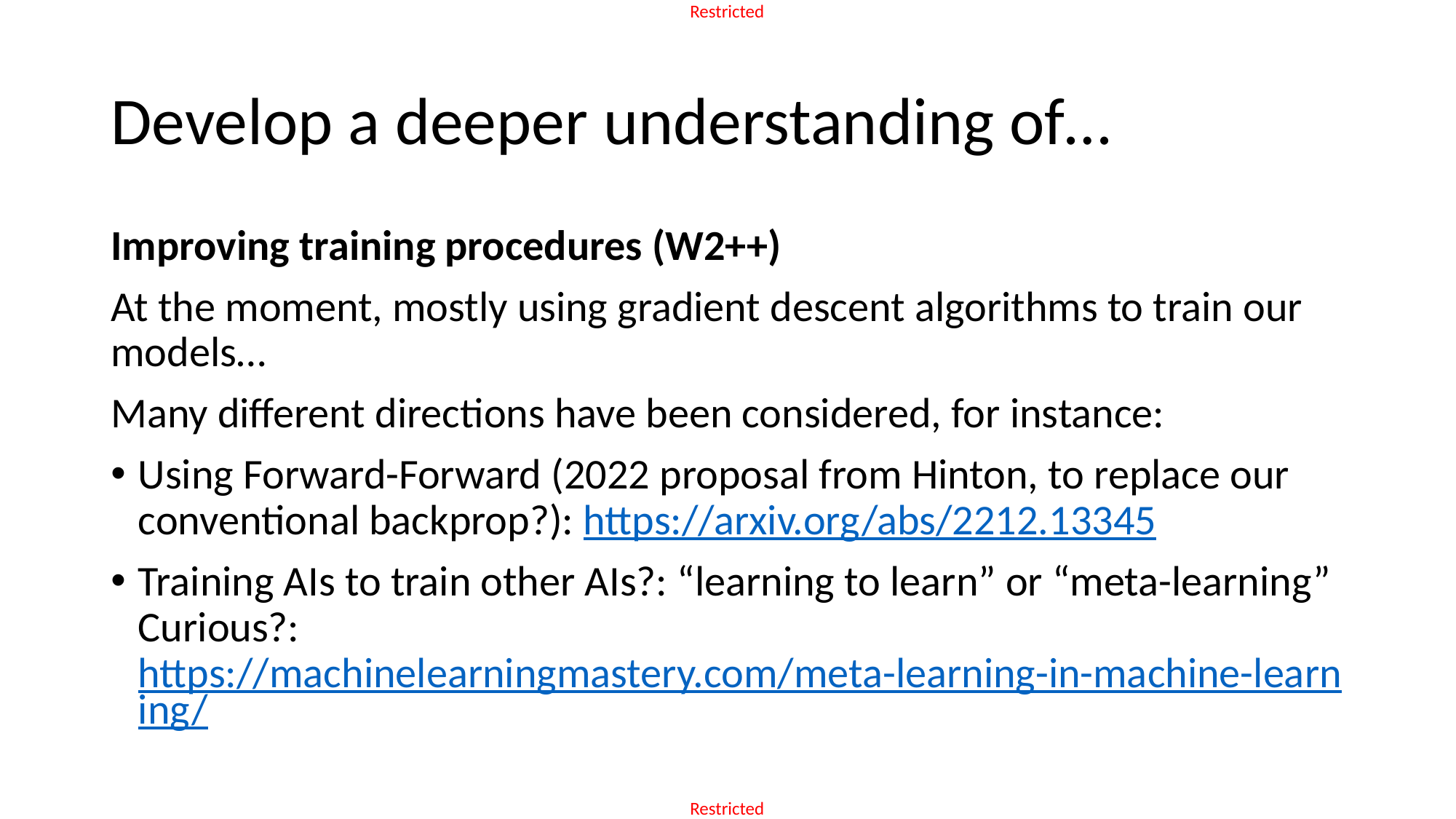

# Develop a deeper understanding of…
Improving training procedures (W2++)
At the moment, mostly using gradient descent algorithms to train our models…
Many different directions have been considered, for instance:
Using Forward-Forward (2022 proposal from Hinton, to replace our conventional backprop?): https://arxiv.org/abs/2212.13345
Training AIs to train other AIs?: “learning to learn” or “meta-learning”
Curious?: https://machinelearningmastery.com/meta-learning-in-machine-learning/